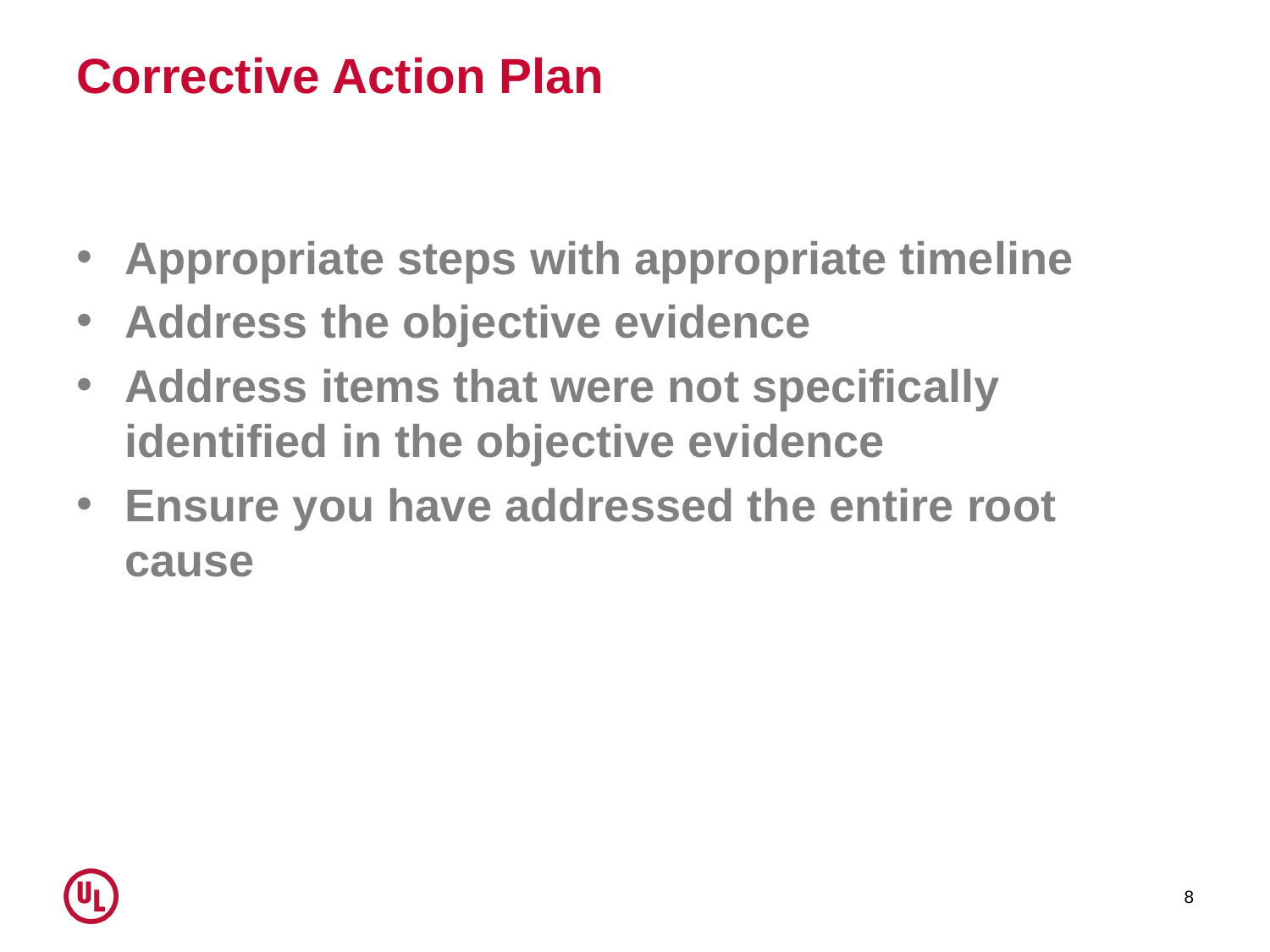

# Corrective Action Plan
Appropriate steps with appropriate timeline
Address the objective evidence
Address items that were not specifically identified in the objective evidence
Ensure you have addressed the entire root cause
8